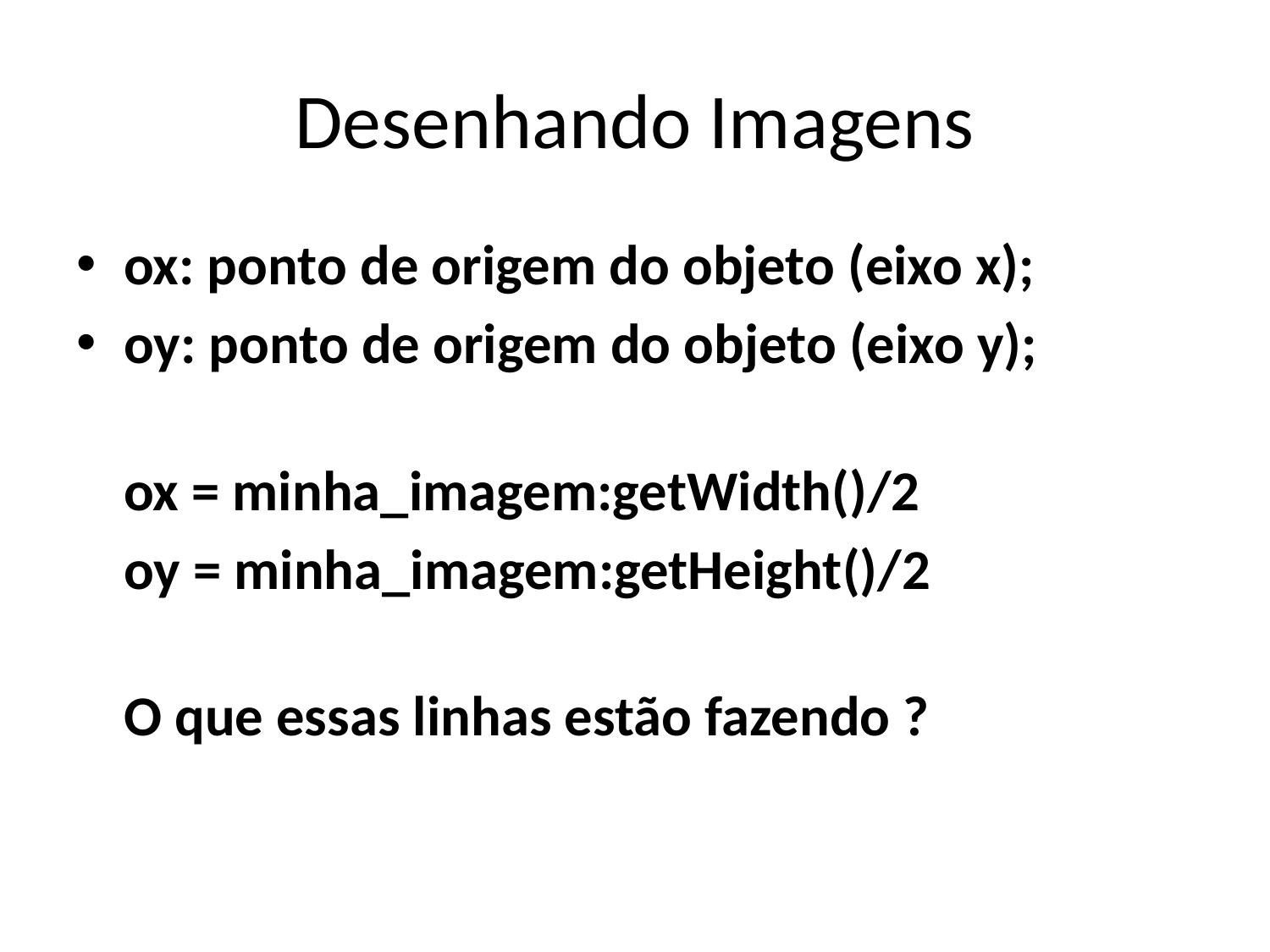

# Desenhando Imagens
ox: ponto de origem do objeto (eixo x);
oy: ponto de origem do objeto (eixo y);
ox = minha_imagem:getWidth()/2
	oy = minha_imagem:getHeight()/2
O que essas linhas estão fazendo ?